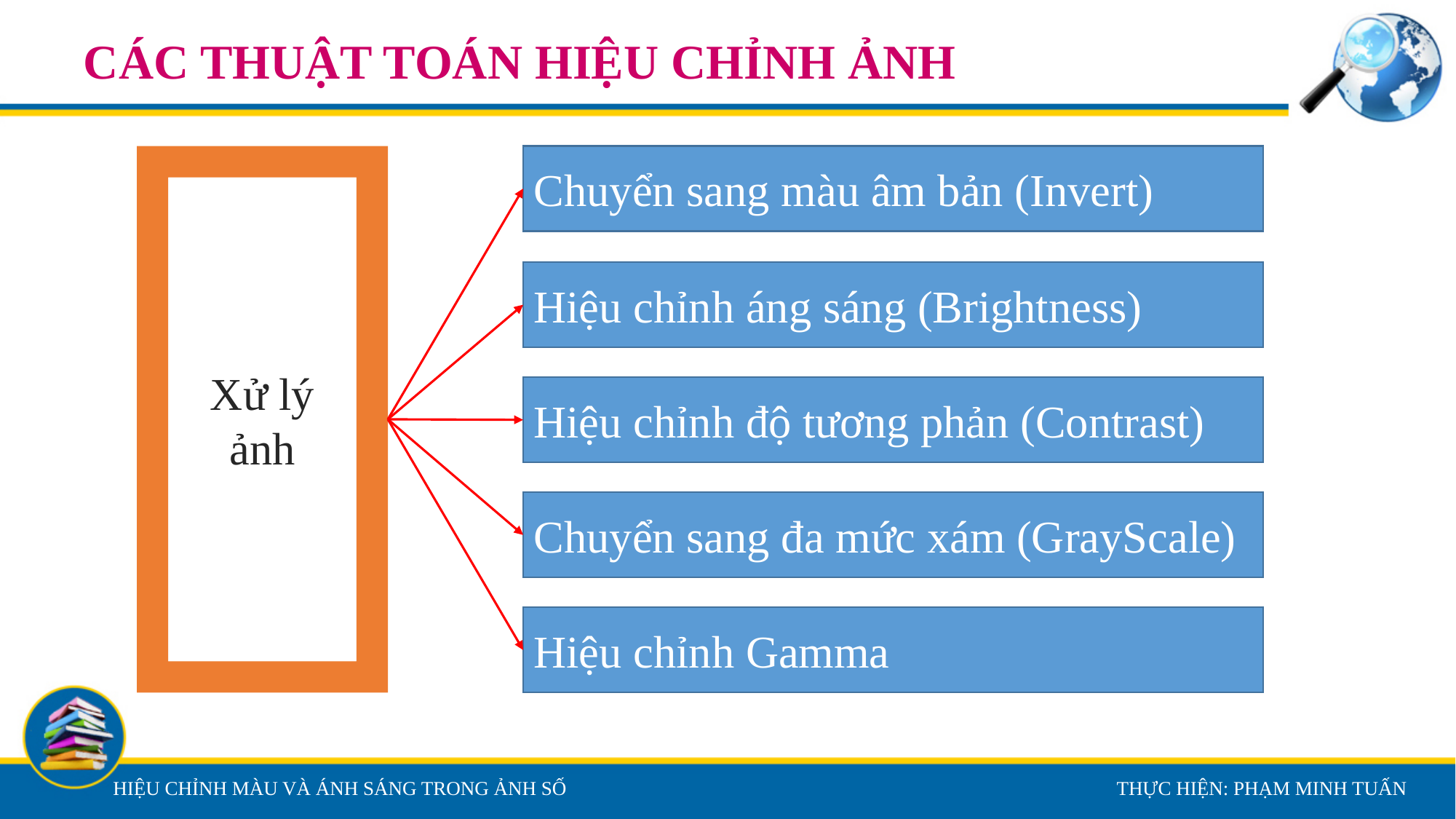

# CÁC THUẬT TOÁN HIỆU CHỈNH ẢNH
Xử lý ảnh
Chuyển sang màu âm bản (Invert)
Hiệu chỉnh áng sáng (Brightness)
Hiệu chỉnh độ tương phản (Contrast)
Chuyển sang đa mức xám (GrayScale)
Hiệu chỉnh Gamma